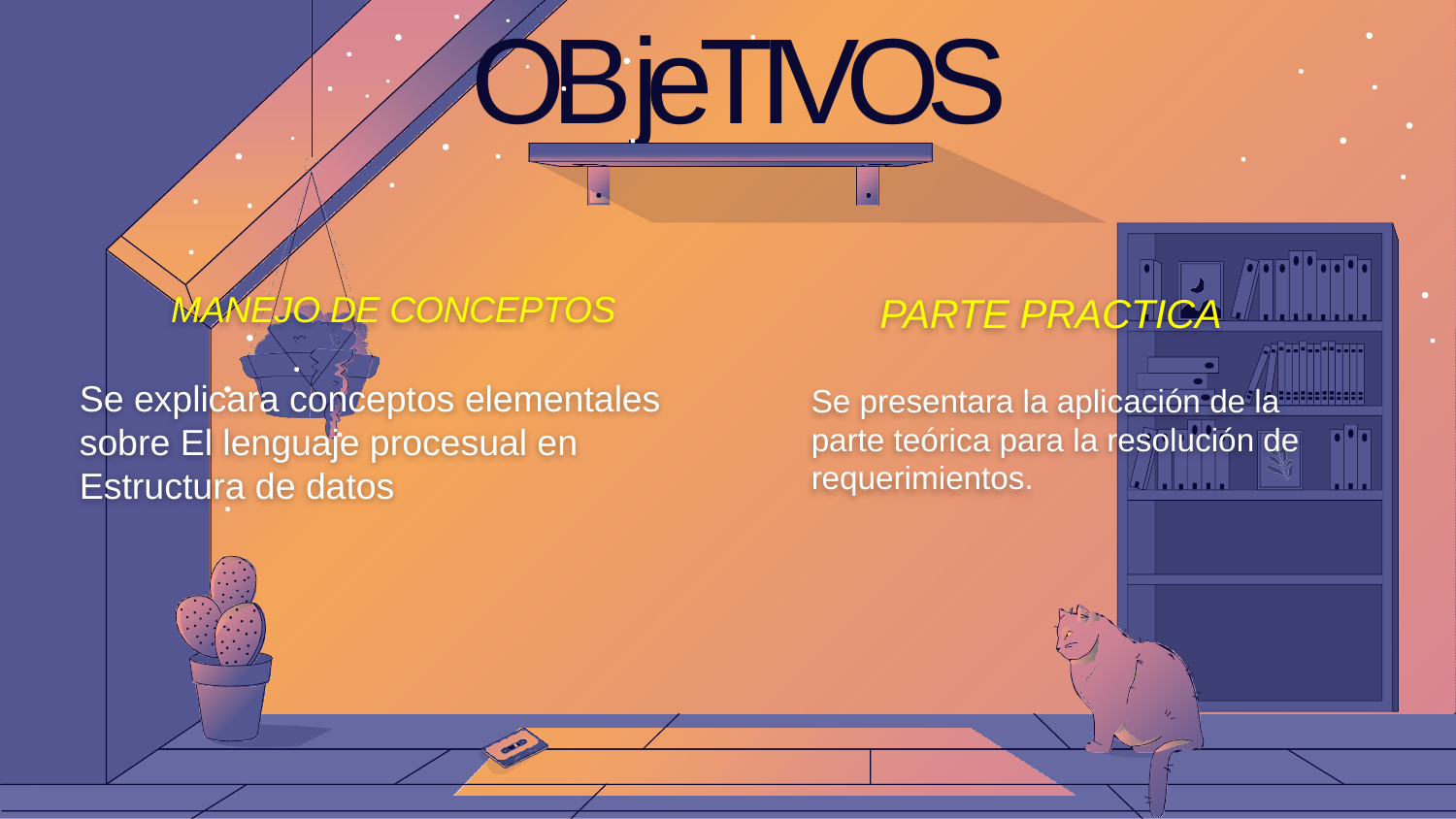

# OBjeTIVOS
   MANEJO DE CONCEPTOS

Se explicara conceptos elementales sobre El lenguaje procesual en Estructura de datos
       PARTE PRACTICA

Se presentara la aplicación de la parte teórica para la resolución de requerimientos.